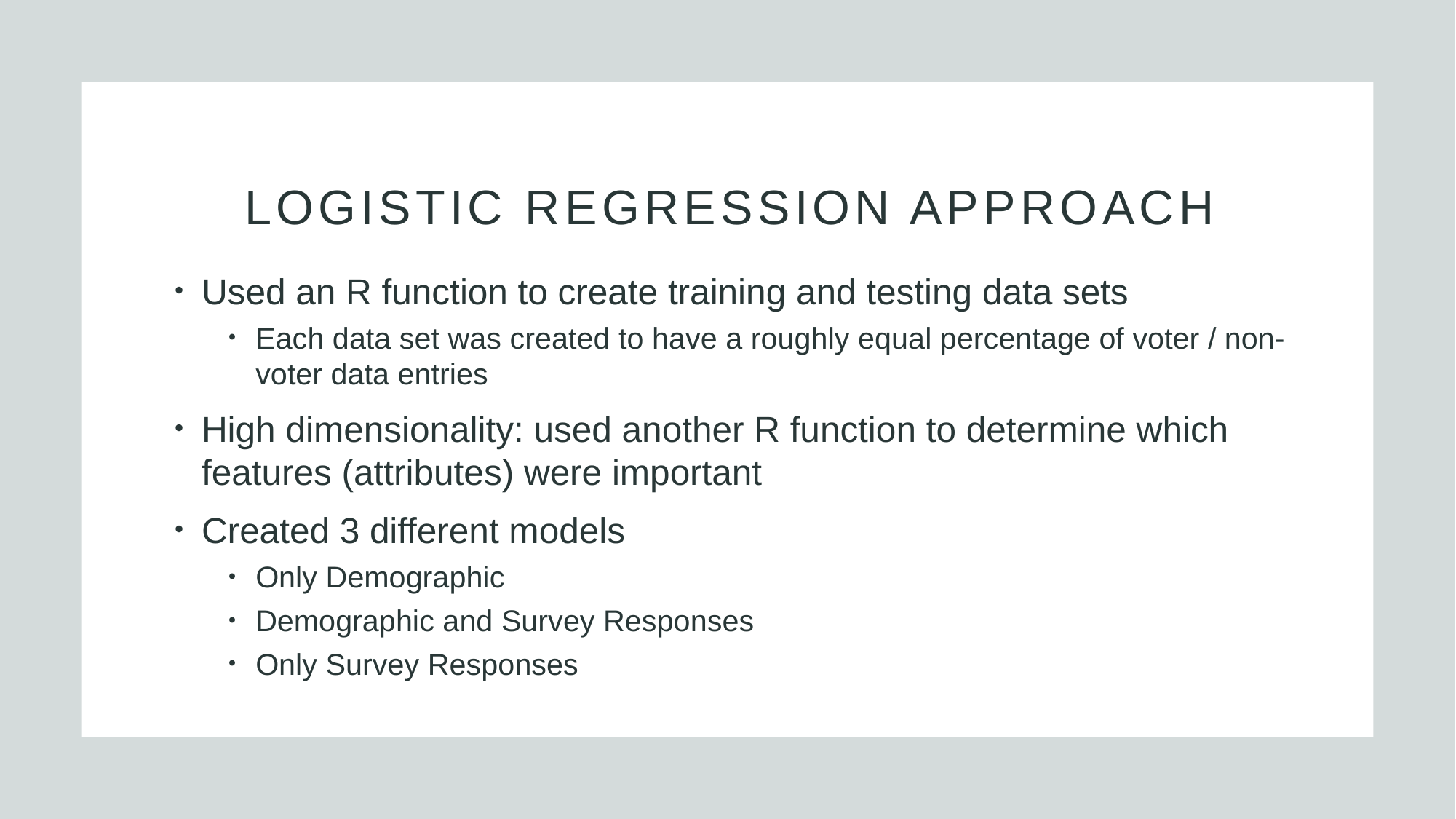

# Logistic regression Approach
Used an R function to create training and testing data sets
Each data set was created to have a roughly equal percentage of voter / non-voter data entries
High dimensionality: used another R function to determine which features (attributes) were important
Created 3 different models
Only Demographic
Demographic and Survey Responses
Only Survey Responses